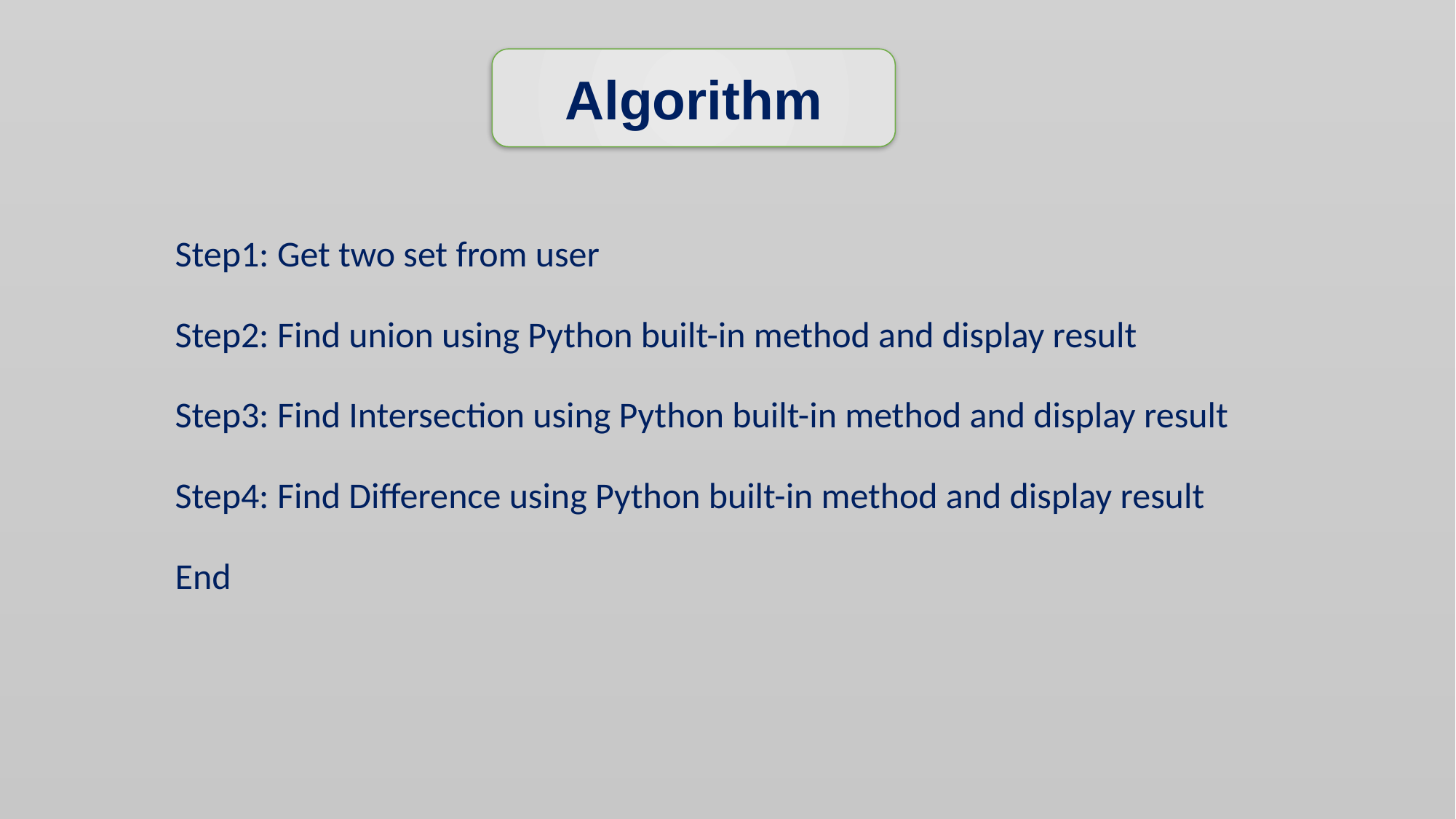

Algorithm
# Step1: Get two set from user
Step2: Find union using Python built-in method and display result
Step3: Find Intersection using Python built-in method and display result
Step4: Find Difference using Python built-in method and display result
End